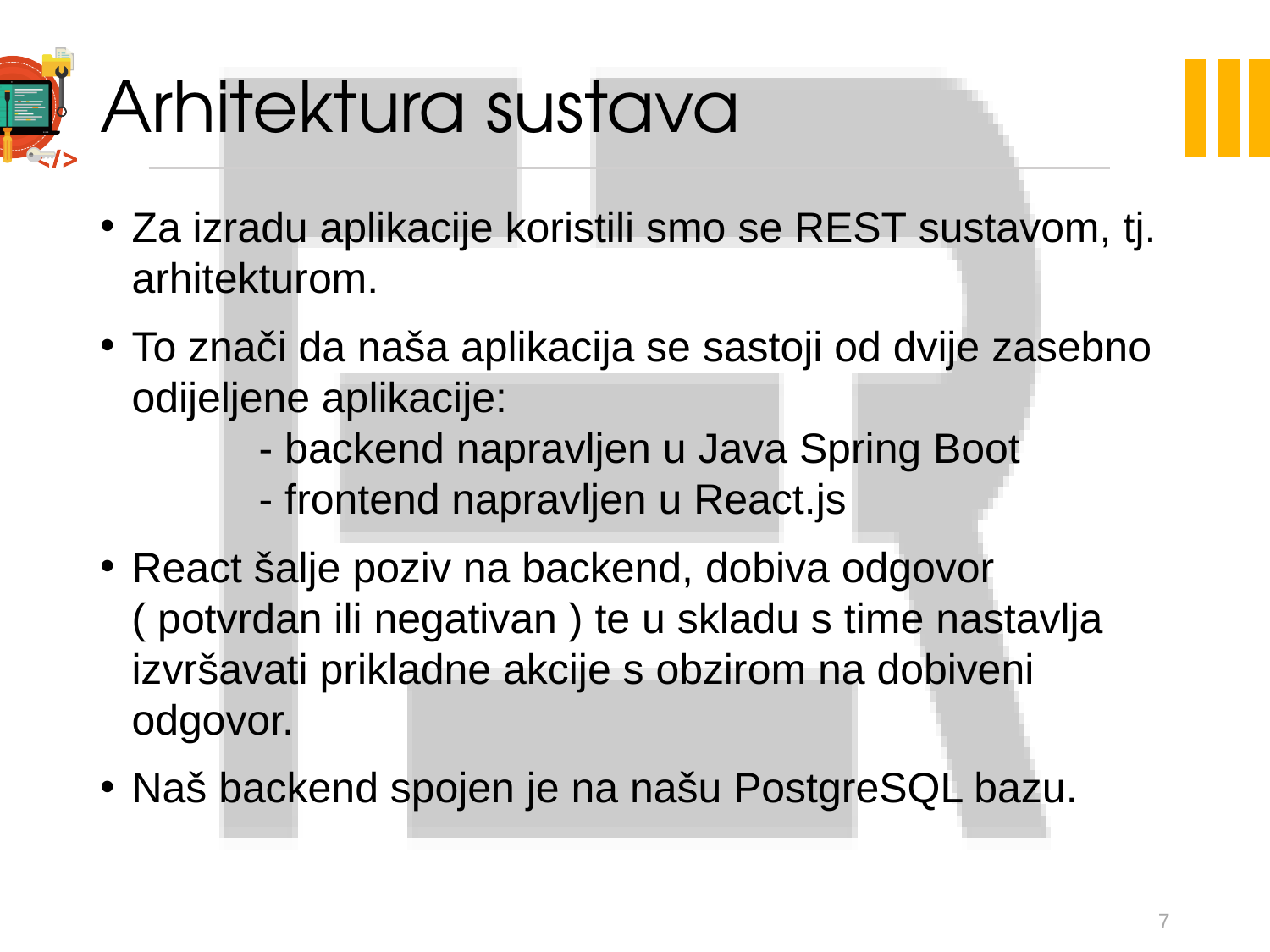

# Arhitektura sustava
Za izradu aplikacije koristili smo se REST sustavom, tj. arhitekturom.
To znači da naša aplikacija se sastoji od dvije zasebno odijeljene aplikacije:
	- backend napravljen u Java Spring Boot
	- frontend napravljen u React.js
React šalje poziv na backend, dobiva odgovor ( potvrdan ili negativan ) te u skladu s time nastavlja izvršavati prikladne akcije s obzirom na dobiveni odgovor.
Naš backend spojen je na našu PostgreSQL bazu.
7